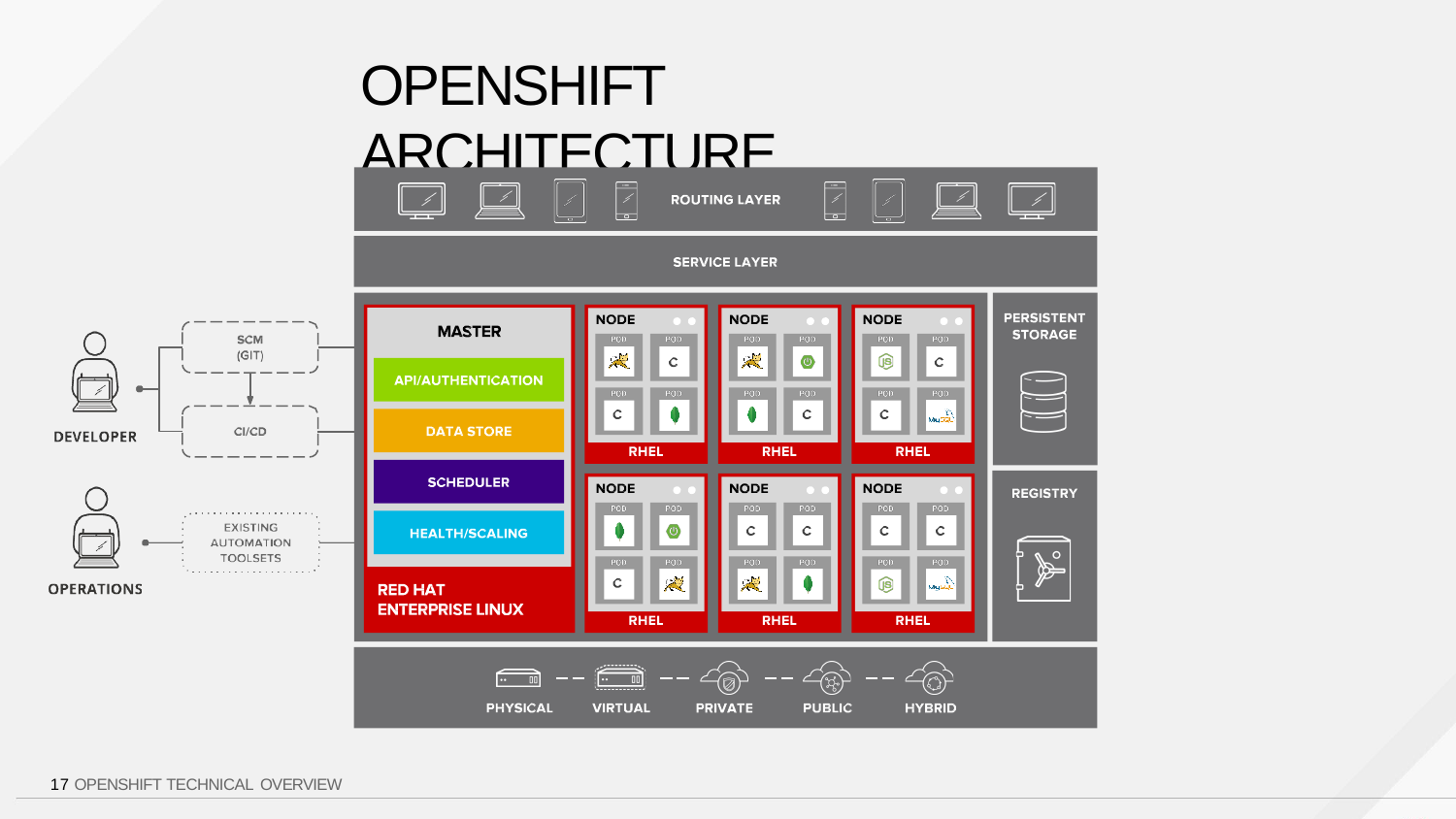

# OPENSHIFT ARCHITECTURE

17 OPENSHIFT TECHNICAL OVERVIEW